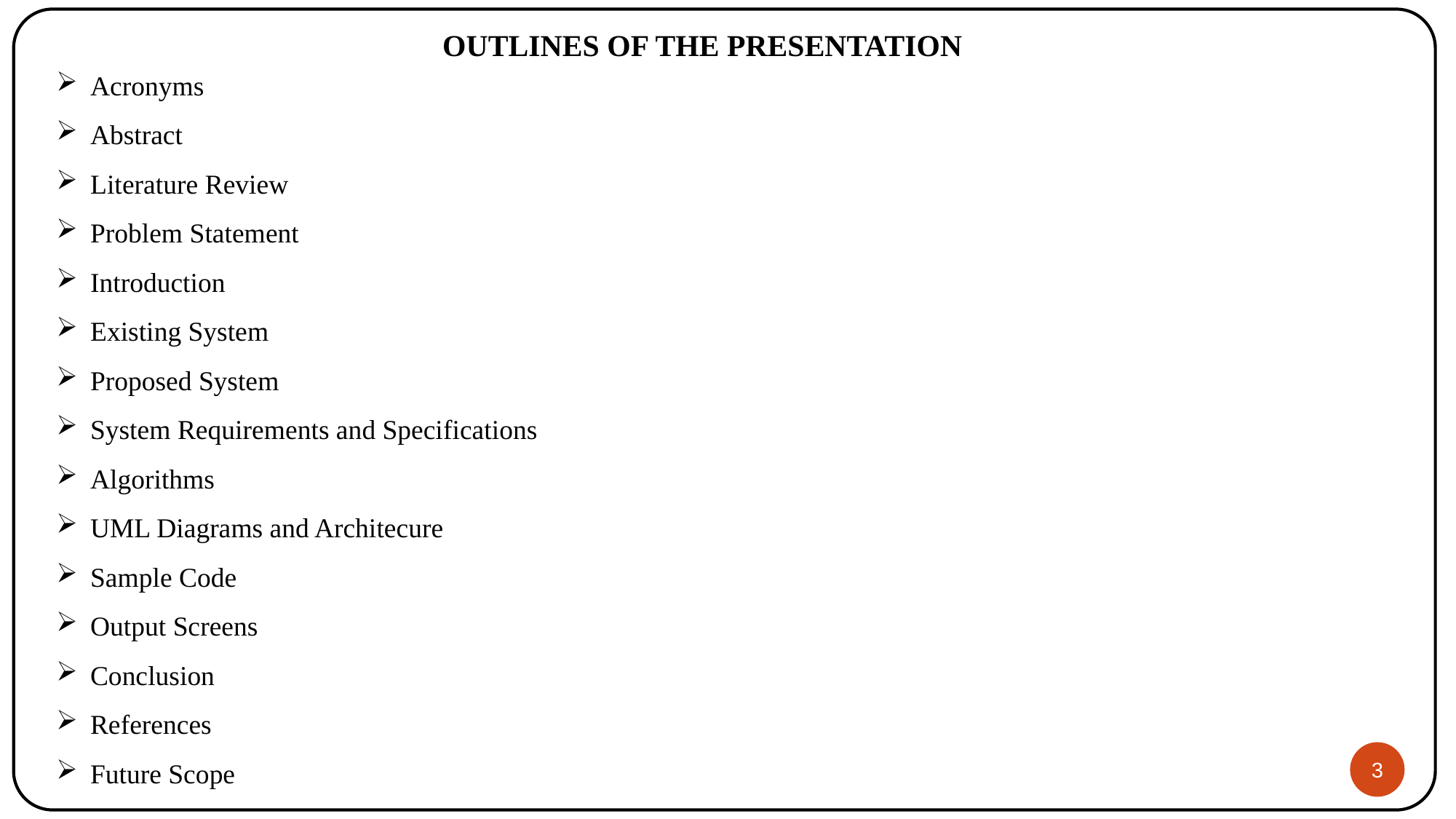

OUTLINES OF THE PRESENTATION
Acronyms
Abstract
Literature Review
Problem Statement
Introduction
Existing System
Proposed System
System Requirements and Specifications
Algorithms
UML Diagrams and Architecure
Sample Code
Output Screens
Conclusion
References
Future Scope

3
3